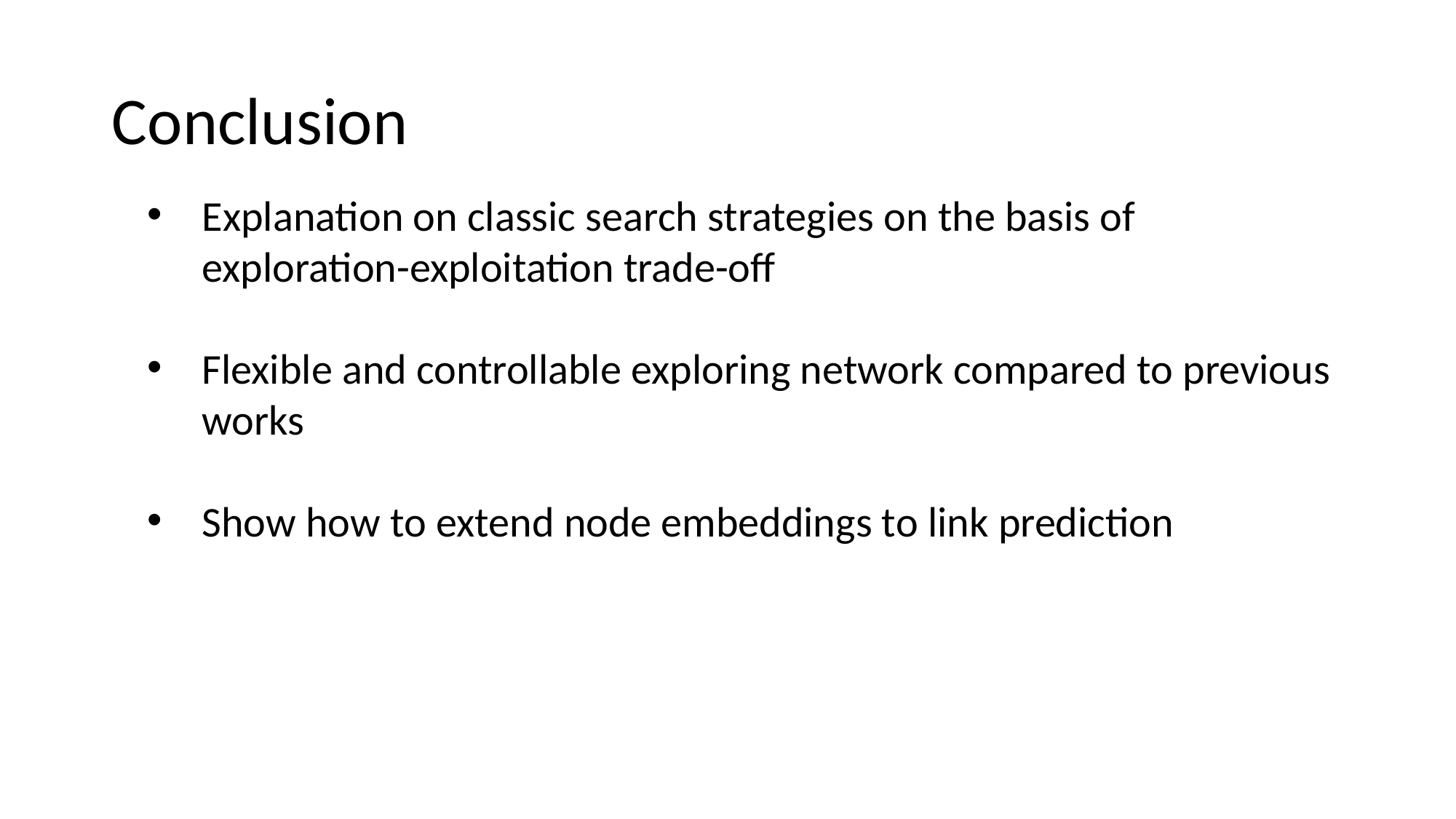

# Conclusion
Explanation on classic search strategies on the basis of exploration-exploitation trade-off

Flexible and controllable exploring network compared to previous works

Show how to extend node embeddings to link prediction